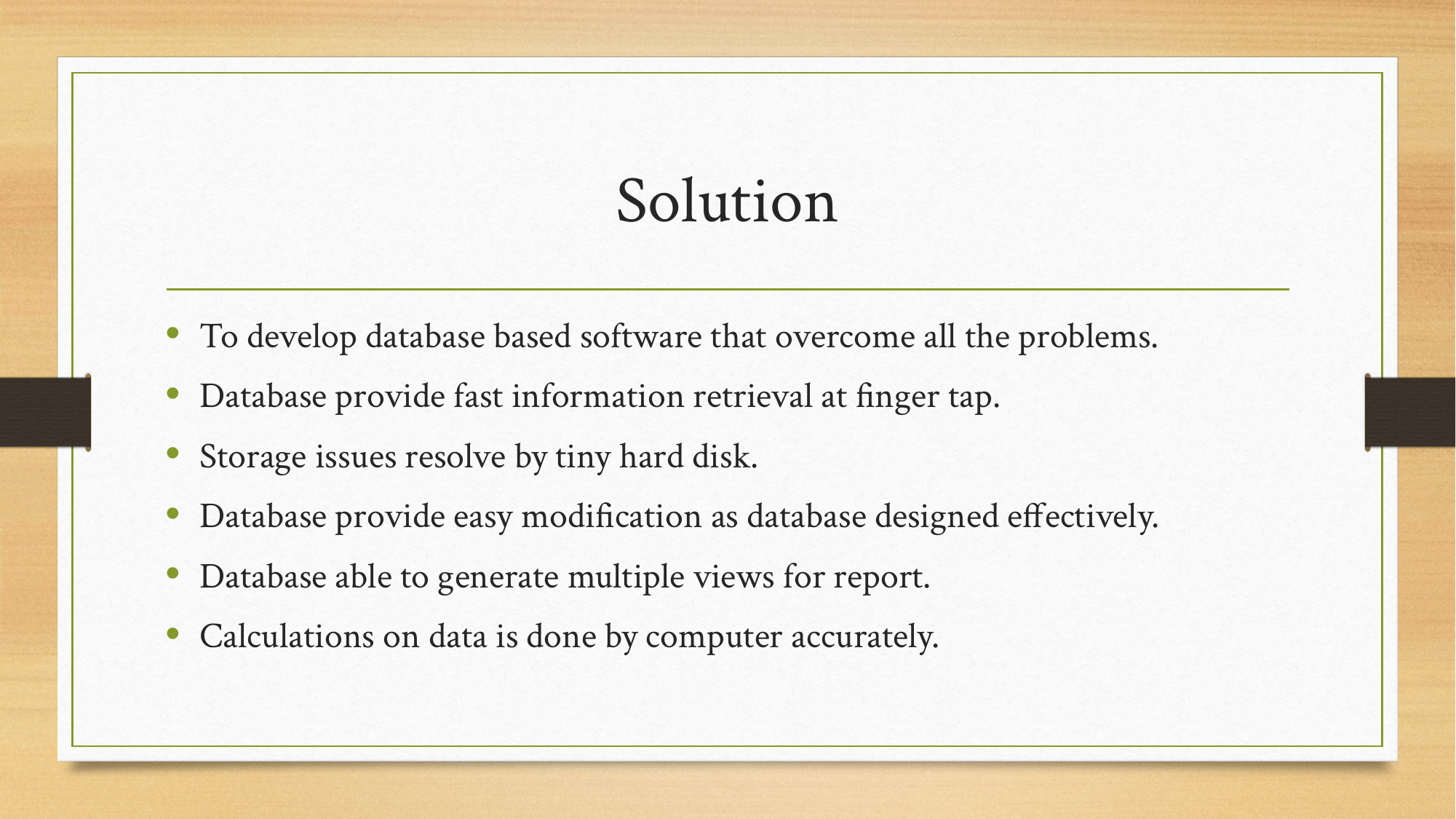

# Solution
To develop database based software that overcome all the problems.
Database provide fast information retrieval at finger tap.
Storage issues resolve by tiny hard disk.
Database provide easy modification as database designed effectively.
Database able to generate multiple views for report.
Calculations on data is done by computer accurately.